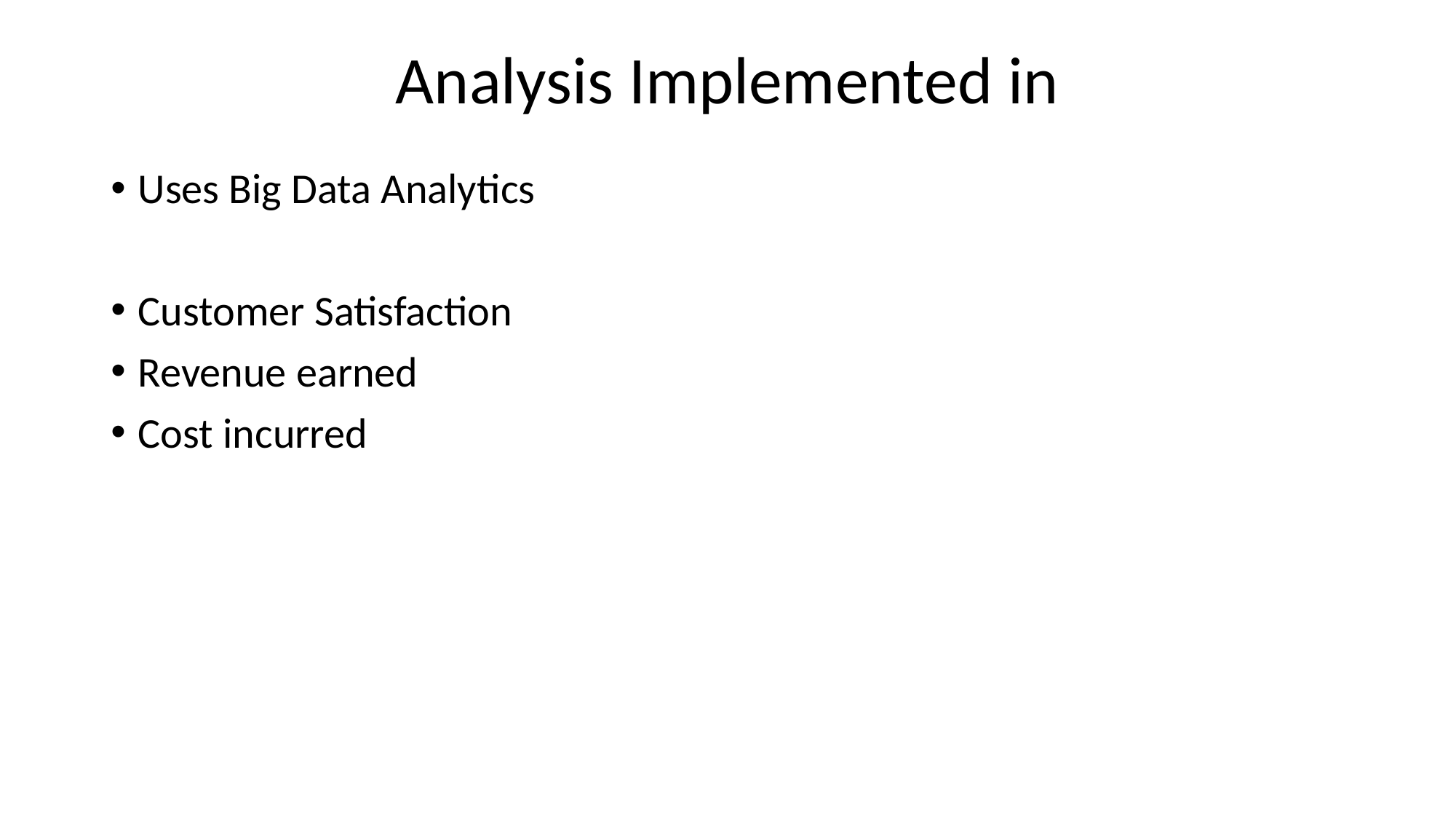

# Analysis Implemented in
Uses Big Data Analytics

Customer Satisfaction
Revenue earned
Cost incurred